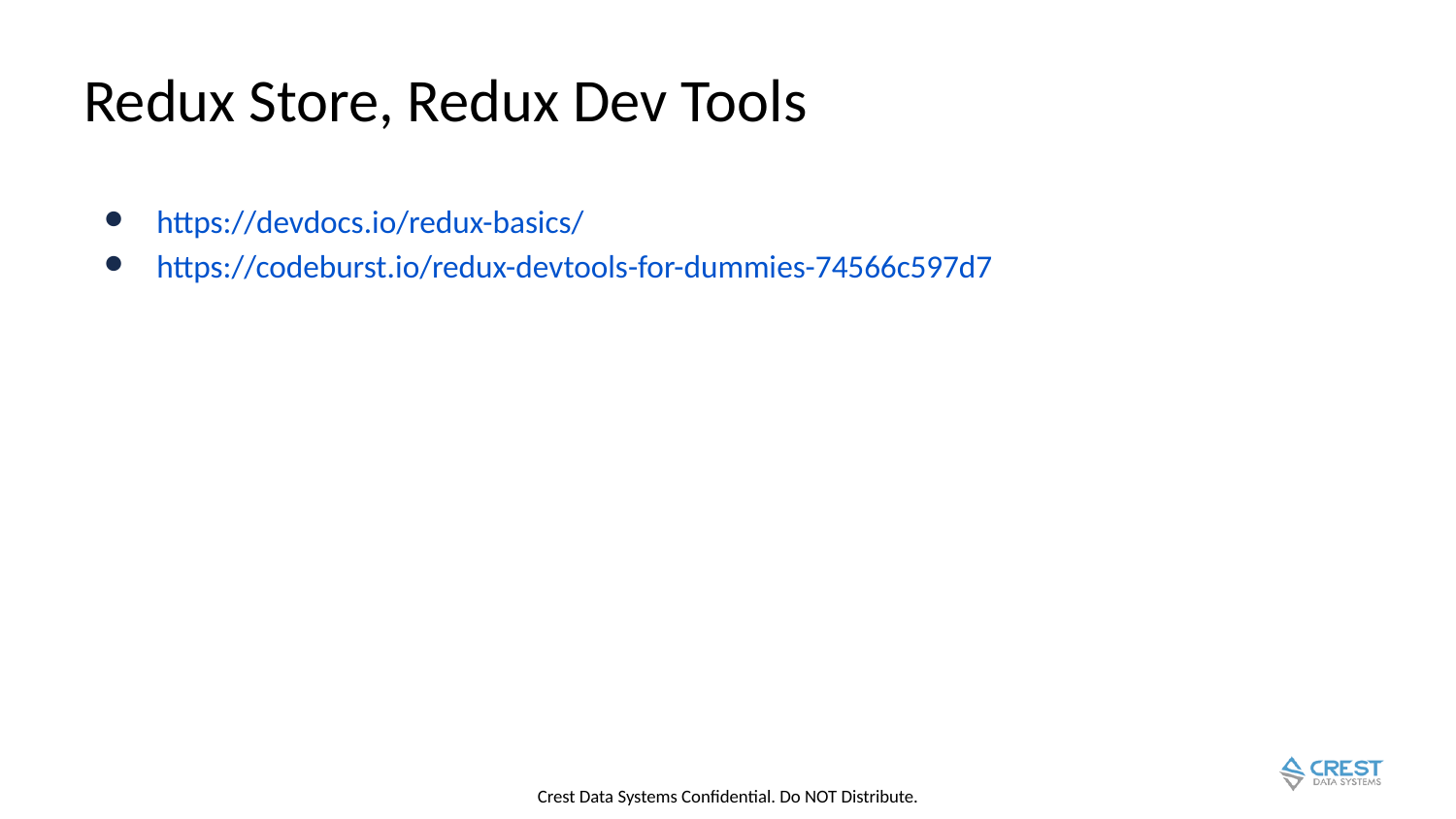

# Redux Store, Redux Dev Tools
https://devdocs.io/redux-basics/
https://codeburst.io/redux-devtools-for-dummies-74566c597d7